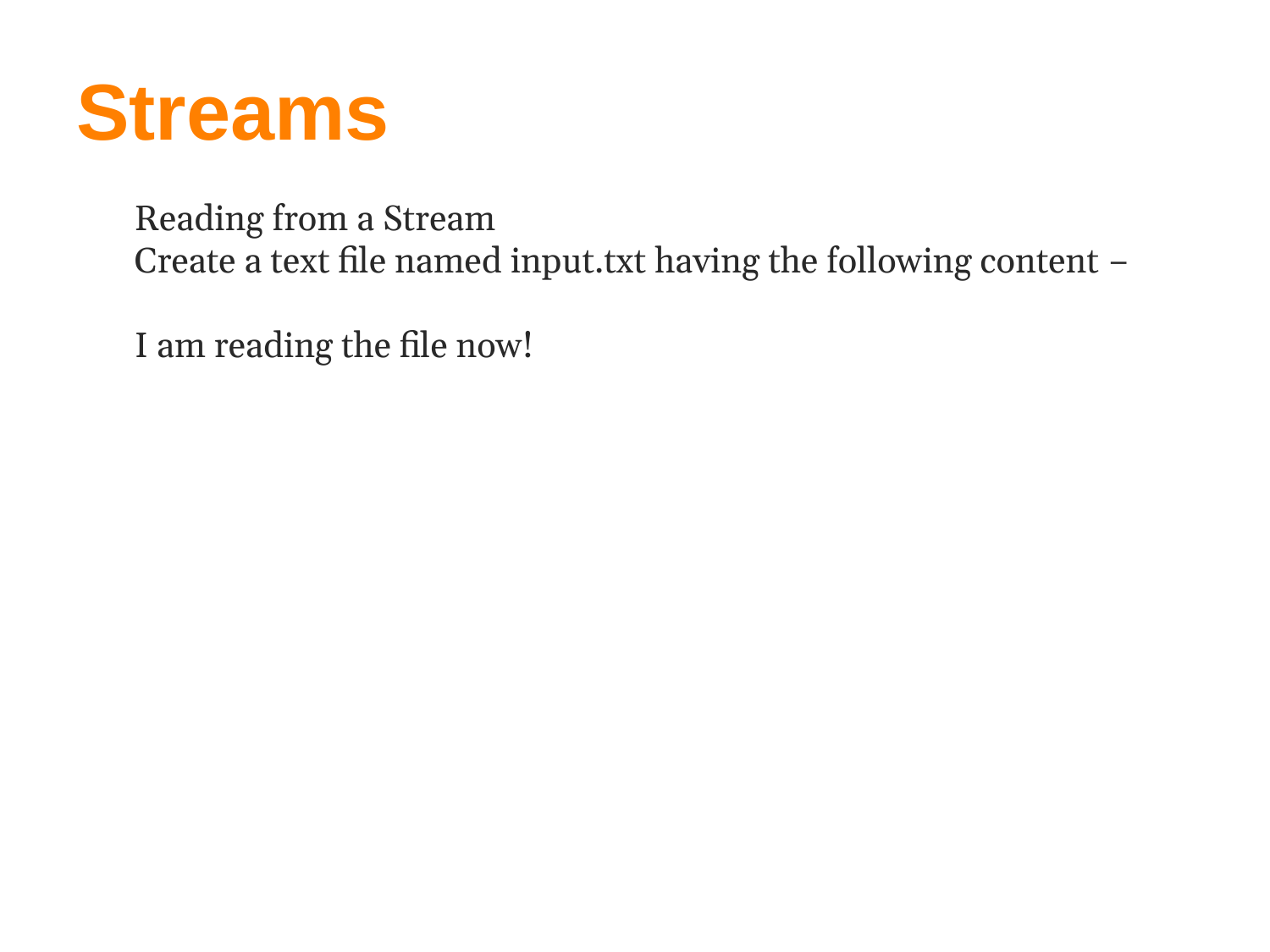

# Streams
Reading from a Stream
Create a text file named input.txt having the following content −

I am reading the file now!